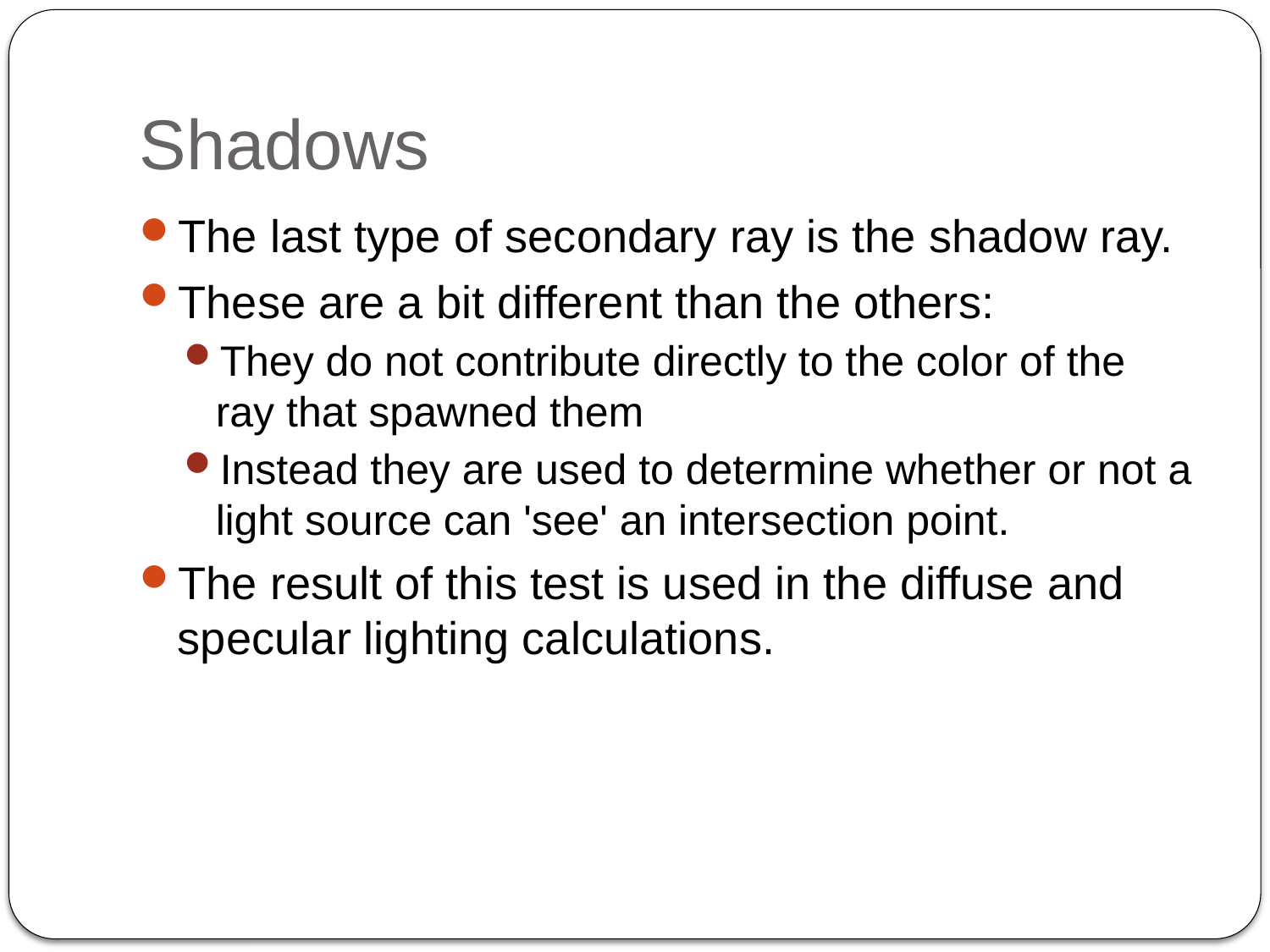

# Shadows
The last type of secondary ray is the shadow ray.
These are a bit different than the others:
They do not contribute directly to the color of the ray that spawned them
Instead they are used to determine whether or not a light source can 'see' an intersection point.
The result of this test is used in the diffuse and specular lighting calculations.